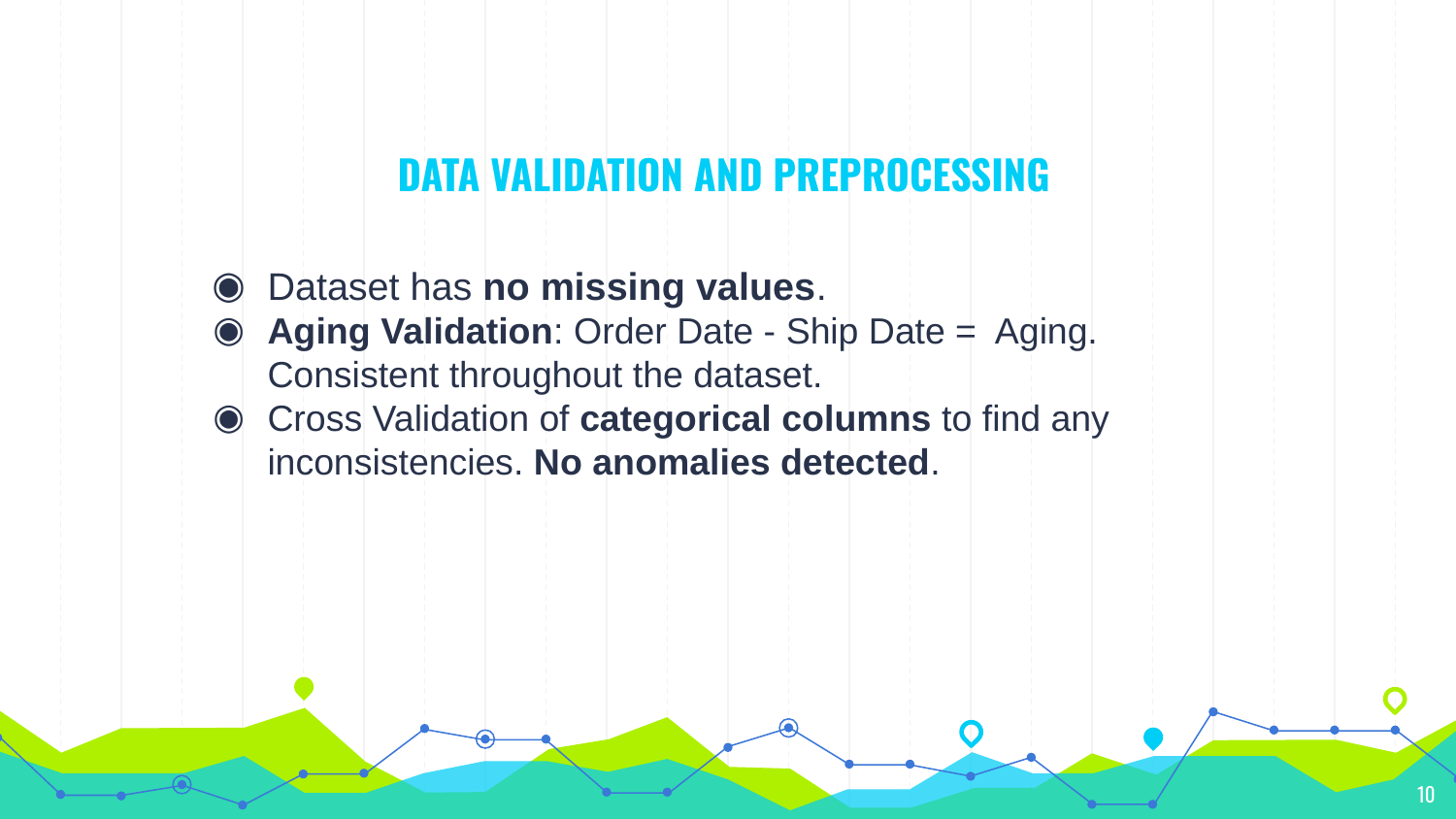

# DATA VALIDATION AND PREPROCESSING
Dataset has no missing values.
Aging Validation: Order Date - Ship Date =  Aging.  Consistent throughout the dataset.
Cross Validation of categorical columns to find any inconsistencies. No anomalies detected.
10